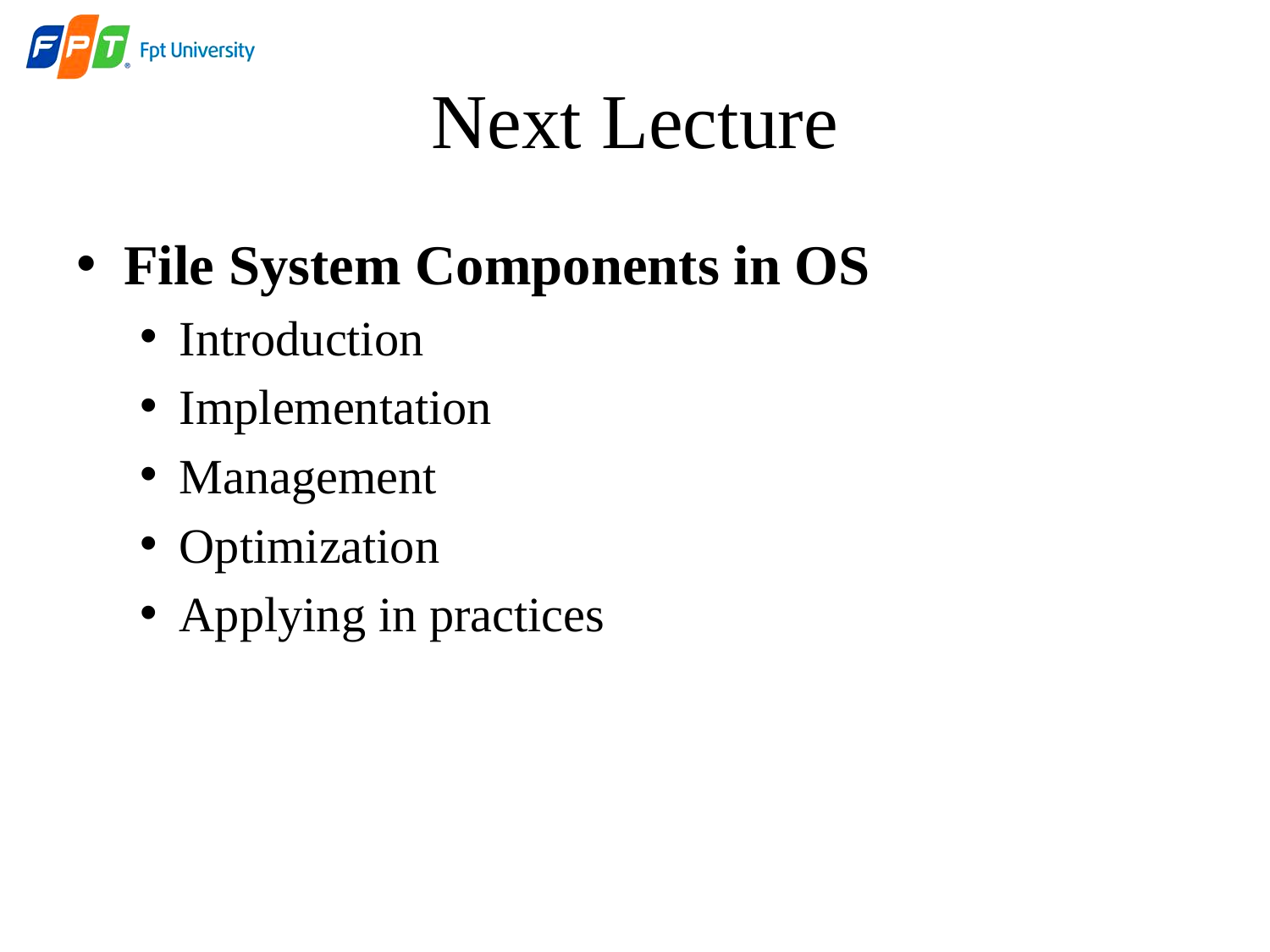

# Next Lecture
File System Components in OS
Introduction
Implementation
Management
Optimization
Applying in practices